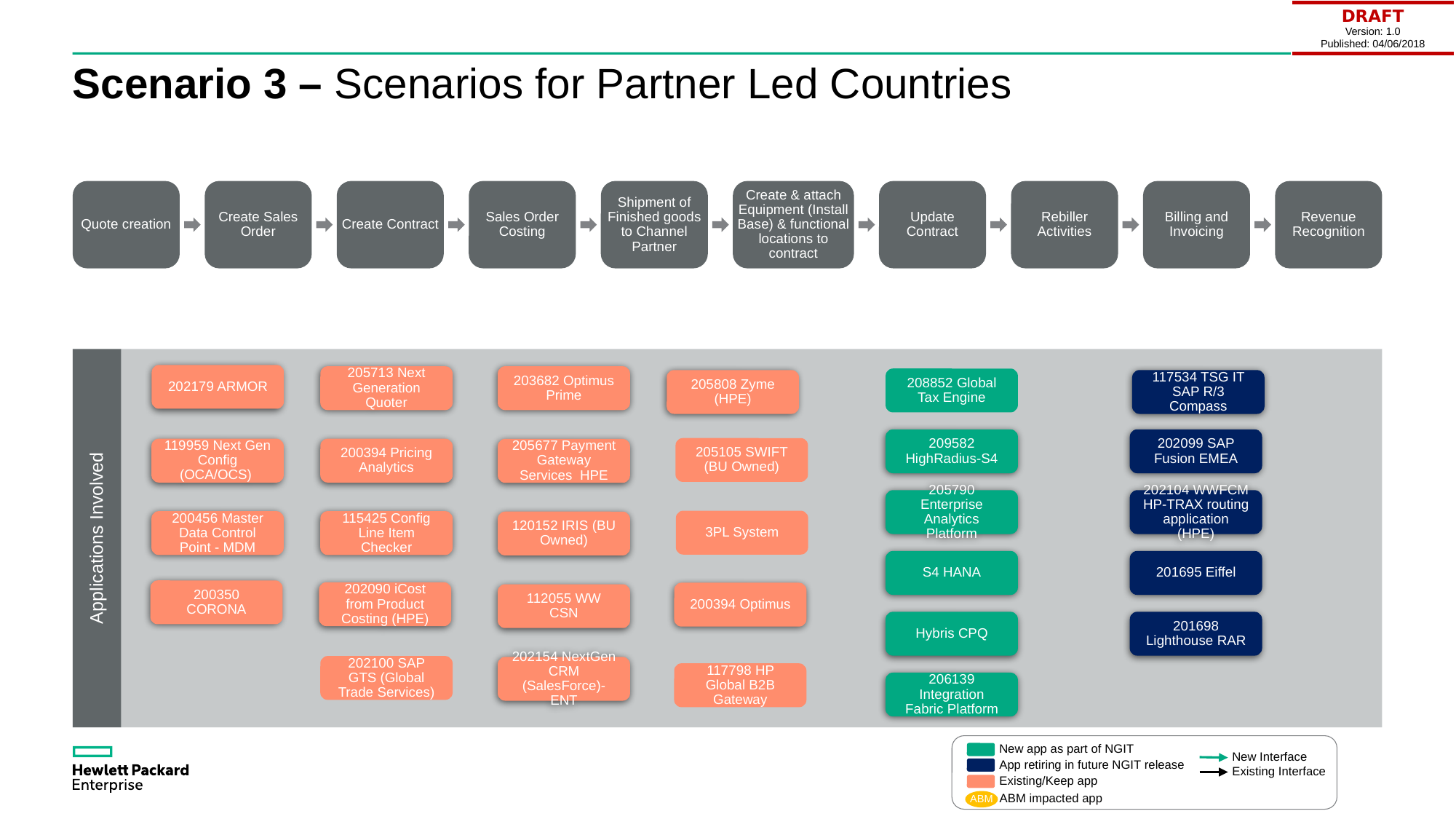

| DRAFT Version: 1.0 Published: 04/06/2018 |
| --- |
# Scenario 3 – Scenarios for Partner Led Countries
Quote creation
Create Sales Order
Create Contract
Sales Order Costing
Shipment of Finished goods to Channel Partner
Create & attach Equipment (Install Base) & functional locations to contract
Update Contract
Rebiller Activities
Billing and Invoicing
Revenue Recognition

Applications Involved

202179 ARMOR
205713 Next Generation Quoter
203682 Optimus Prime
208852 Global Tax Engine
205808 Zyme (HPE)
117534 TSG IT SAP R/3 Compass
209582 HighRadius-S4
202099 SAP Fusion EMEA
205105 SWIFT
(BU Owned)
119959 Next Gen Config (OCA/OCS)
200394 Pricing Analytics
205677 Payment Gateway Services  HPE
205790 Enterprise Analytics Platform
202104 WWFCM HP-TRAX routing application (HPE)
3PL System
200456 Master Data Control Point - MDM
115425 Config Line Item Checker
120152 IRIS (BU Owned)
201695 Eiffel
S4 HANA
200350 CORONA
202090 iCost from Product Costing (HPE)
200394 Optimus
112055 WW CSN
201698 Lighthouse RAR
Hybris CPQ
202100 SAP GTS (Global Trade Services)
202154 NextGen CRM (SalesForce)-ENT
117798 HP Global B2B Gateway
206139 Integration Fabric Platform

New app as part of NGIT

New Interface
App retiring in future NGIT release

Existing Interface
Existing/Keep app

ABM impacted app
ABM